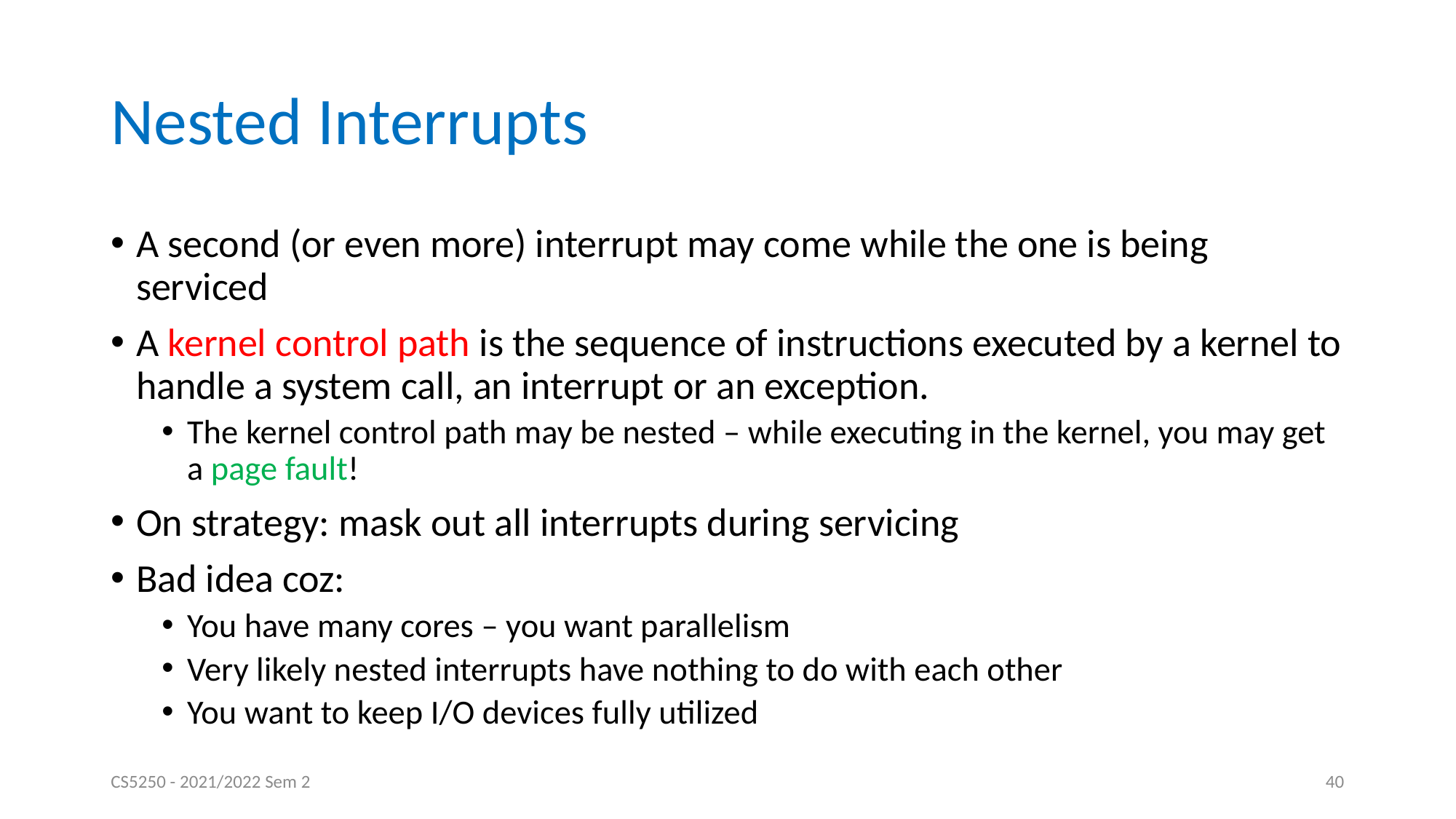

# Nested Interrupts
A second (or even more) interrupt may come while the one is being serviced
A kernel control path is the sequence of instructions executed by a kernel to handle a system call, an interrupt or an exception.
The kernel control path may be nested – while executing in the kernel, you may get a page fault!
On strategy: mask out all interrupts during servicing
Bad idea coz:
You have many cores – you want parallelism
Very likely nested interrupts have nothing to do with each other
You want to keep I/O devices fully utilized
CS5250 - 2021/2022 Sem 2
40